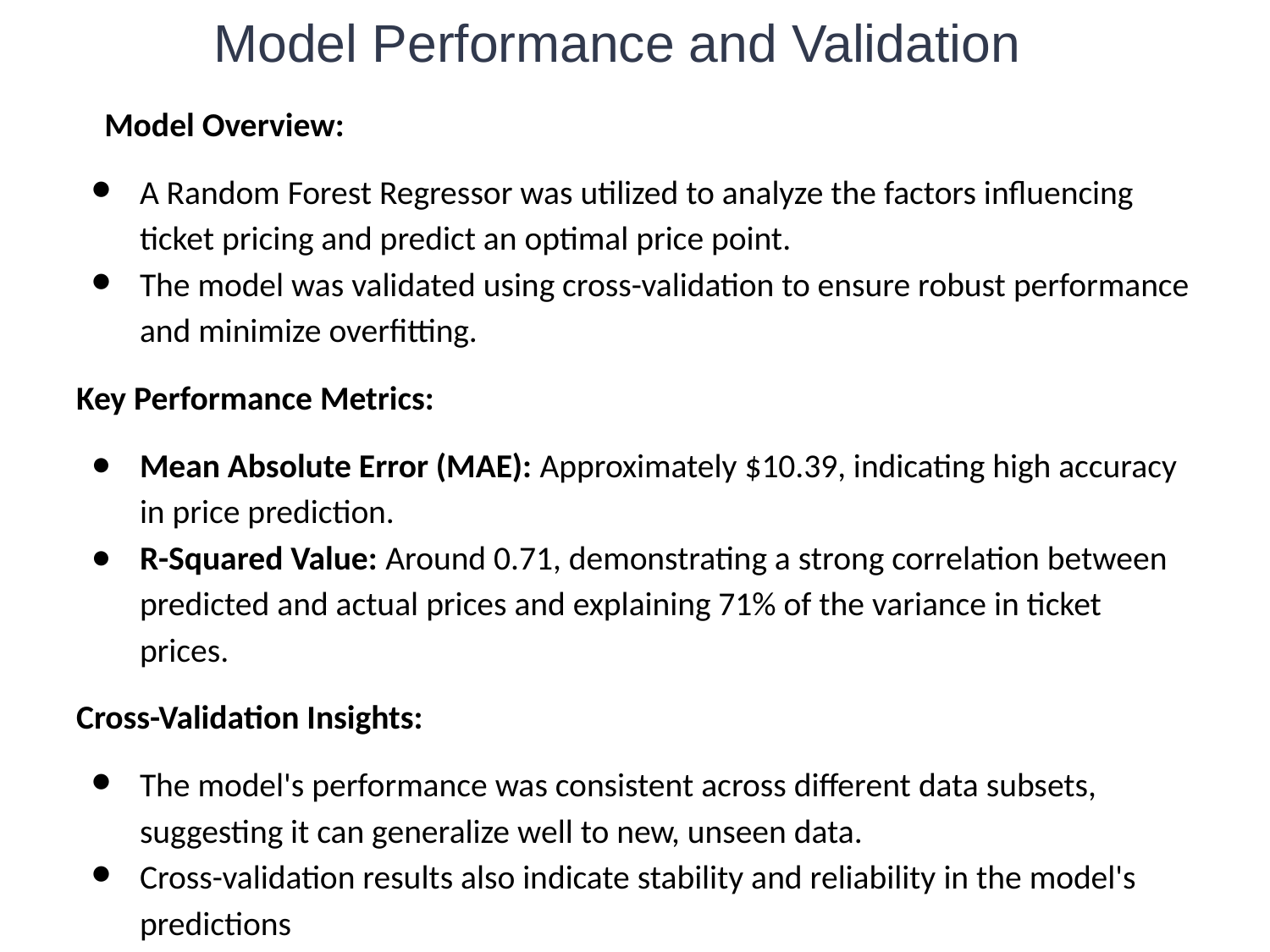

# Model Performance and Validation
Model Overview:
A Random Forest Regressor was utilized to analyze the factors influencing ticket pricing and predict an optimal price point.
The model was validated using cross-validation to ensure robust performance and minimize overfitting.
Key Performance Metrics:
Mean Absolute Error (MAE): Approximately $10.39, indicating high accuracy in price prediction.
R-Squared Value: Around 0.71, demonstrating a strong correlation between predicted and actual prices and explaining 71% of the variance in ticket prices.
Cross-Validation Insights:
The model's performance was consistent across different data subsets, suggesting it can generalize well to new, unseen data.
Cross-validation results also indicate stability and reliability in the model's predictions